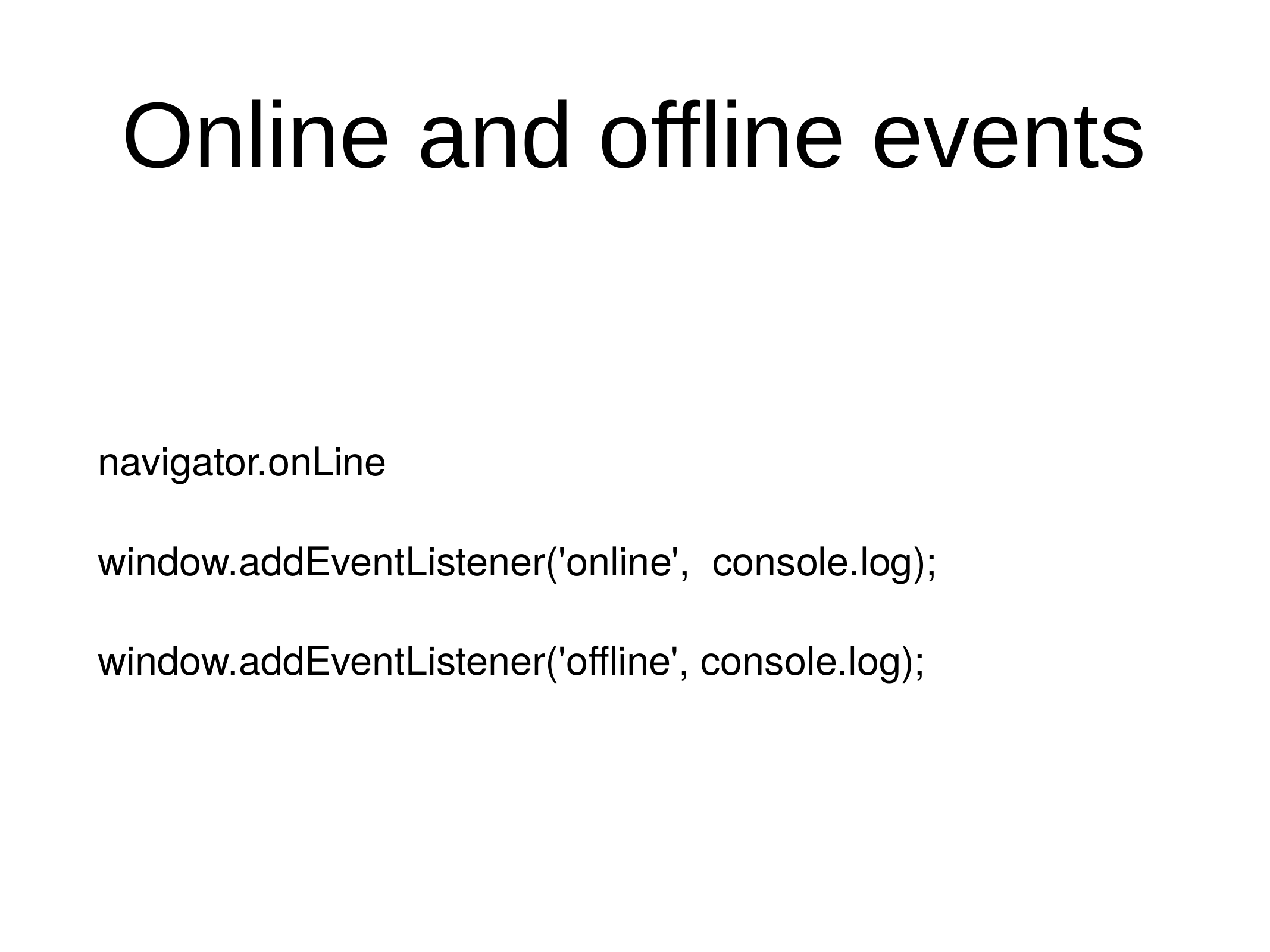

# Online and offline events
navigator.onLine
window.addEventListener('online',  console.log);
window.addEventListener('offline', console.log);